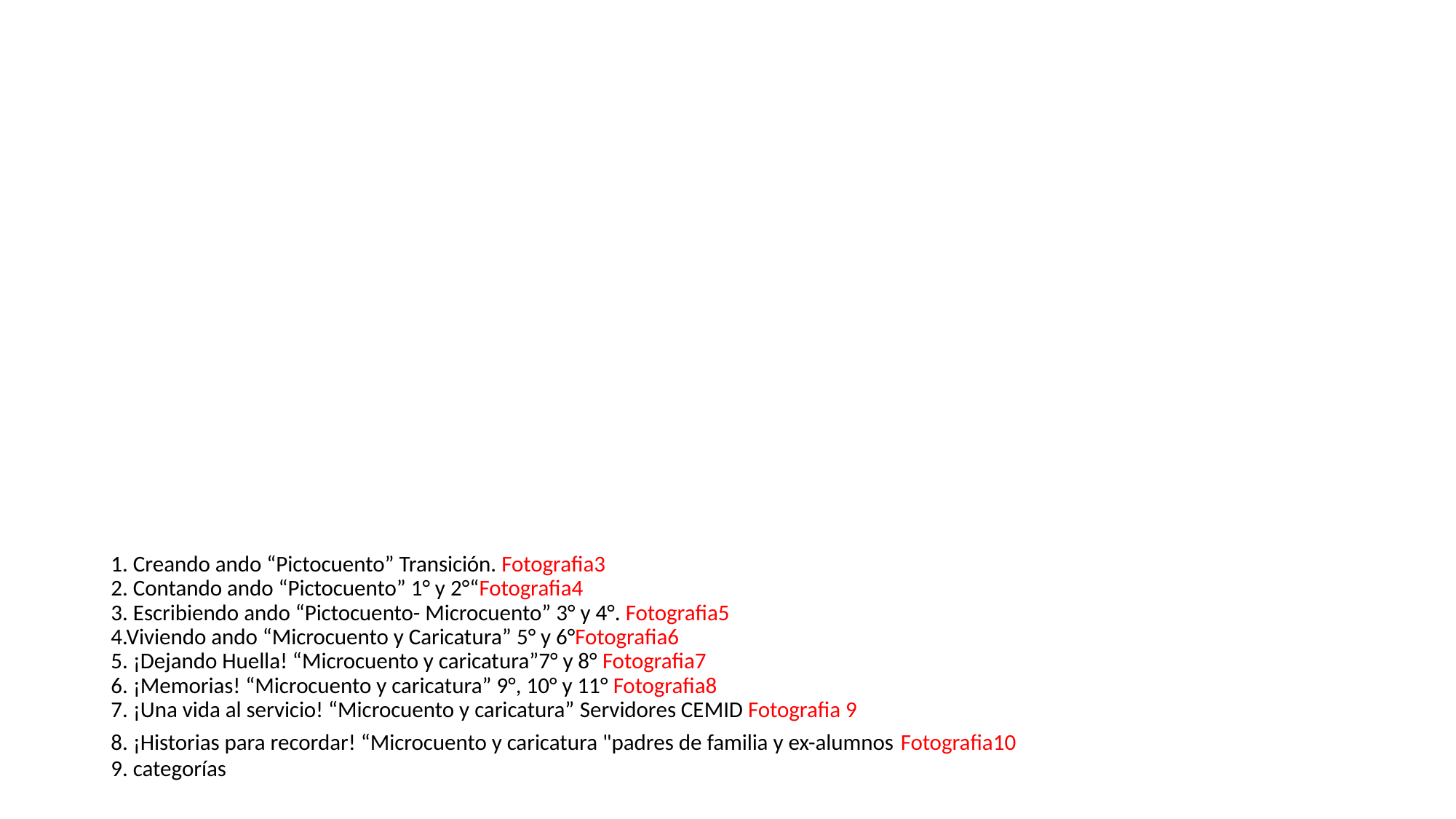

# 1. Creando ando “Pictocuento” Transición. Fotografia3 2. Contando ando “Pictocuento” 1° y 2°“Fotografia4 3. Escribiendo ando “Pictocuento- Microcuento” 3° y 4°. Fotografia5 4.Viviendo ando “Microcuento y Caricatura” 5° y 6°Fotografia6 5. ¡Dejando Huella! “Microcuento y caricatura”7° y 8° Fotografia7 6. ¡Memorias! “Microcuento y caricatura” 9°, 10° y 11° Fotografia8 7. ¡Una vida al servicio! “Microcuento y caricatura” Servidores CEMID Fotografia 9 8. ¡Historias para recordar! “Microcuento y caricatura "padres de familia y ex-alumnos Fotografia10 9. categorías